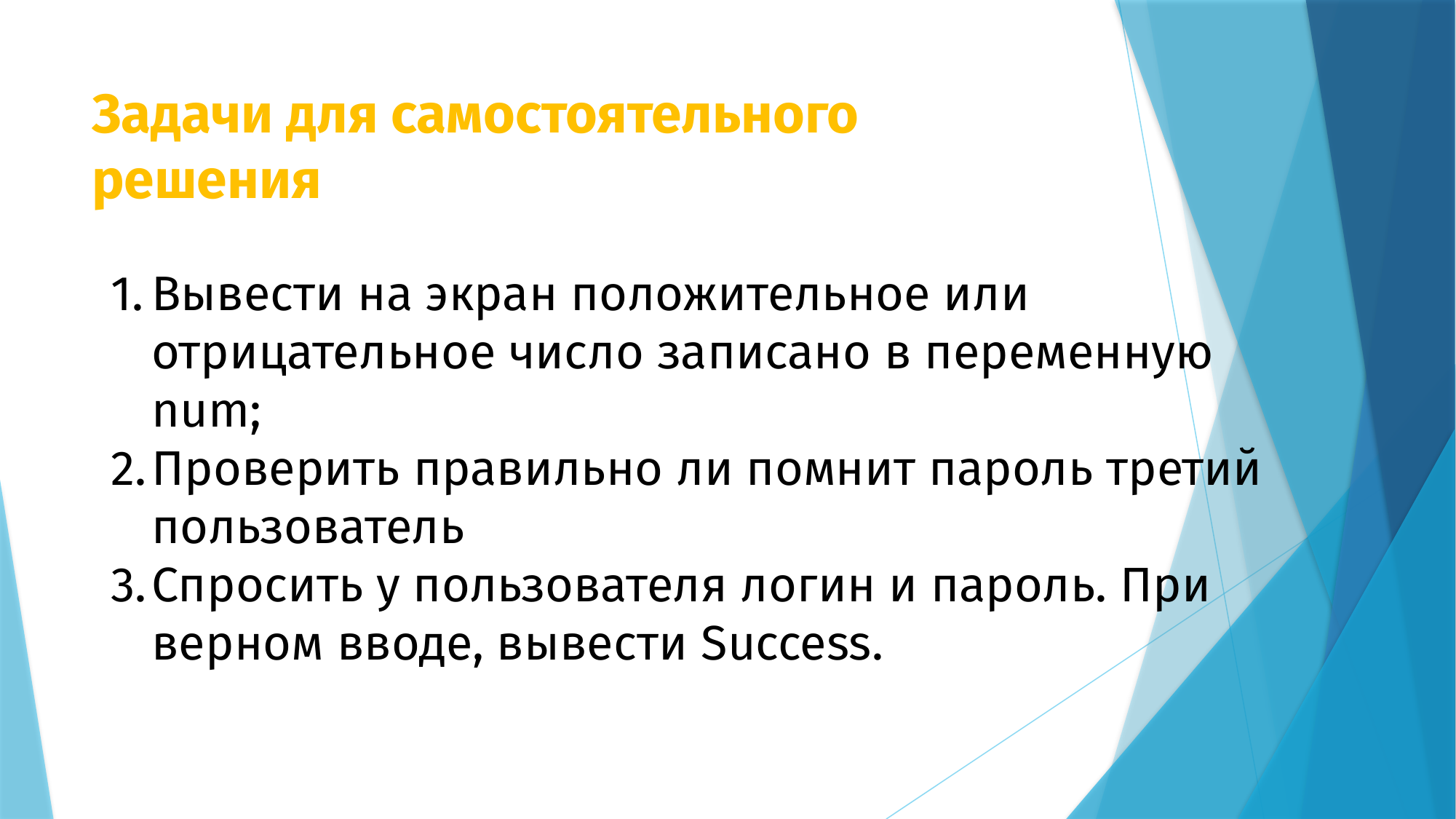

# Задачи для самостоятельного решения
Вывести на экран положительное или отрицательное число записано в переменную num;
Проверить правильно ли помнит пароль третий пользователь
Спросить у пользователя логин и пароль. При верном вводе, вывести Success.